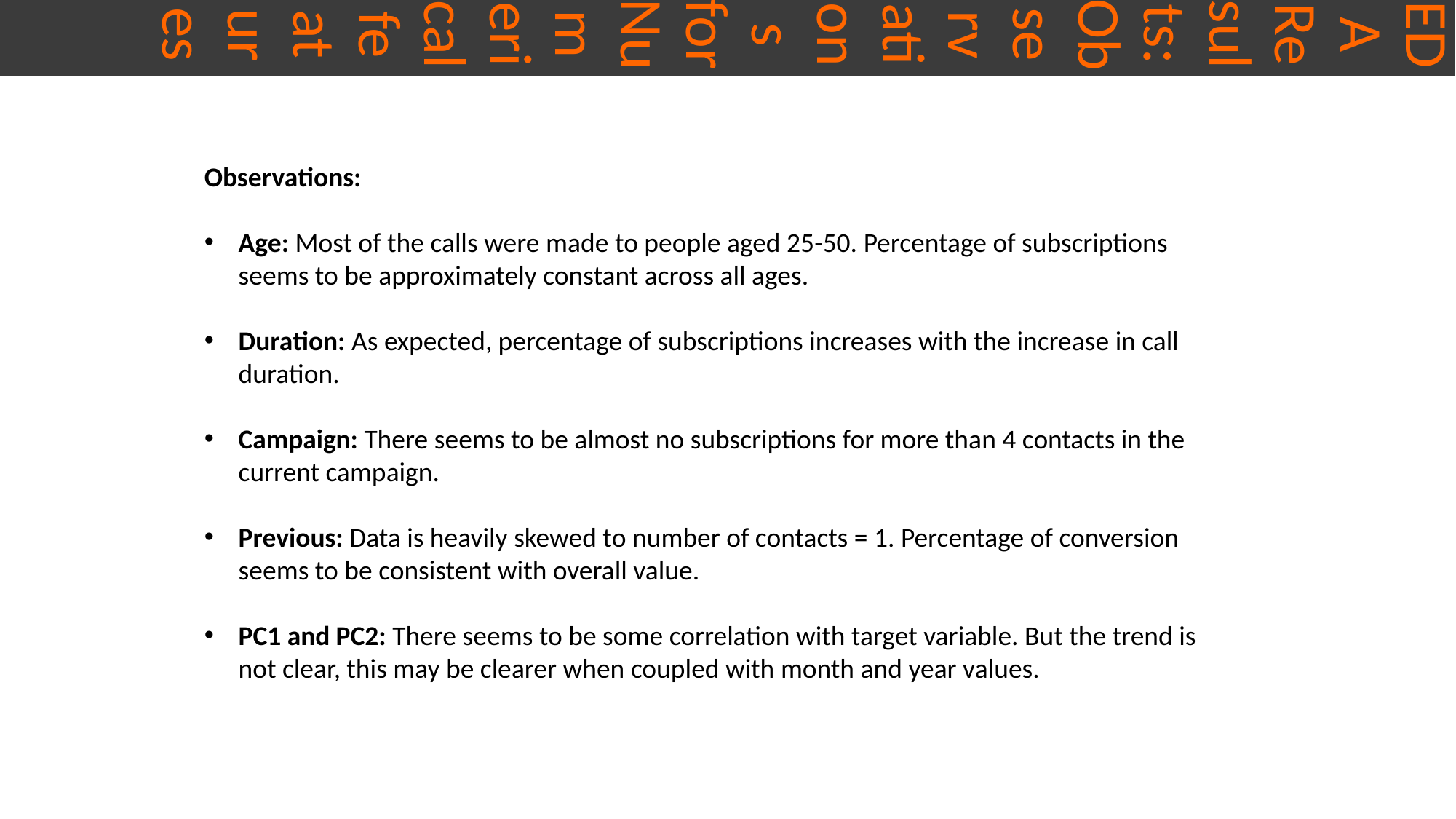

# EDA Results: Observations for Numerical features
Observations:

Age: Most of the calls were made to people aged 25-50. Percentage of subscriptions seems to be approximately constant across all ages.
Duration: As expected, percentage of subscriptions increases with the increase in call duration.
Campaign: There seems to be almost no subscriptions for more than 4 contacts in the current campaign.
Previous: Data is heavily skewed to number of contacts = 1. Percentage of conversion seems to be consistent with overall value.
PC1 and PC2: There seems to be some correlation with target variable. But the trend is not clear, this may be clearer when coupled with month and year values.